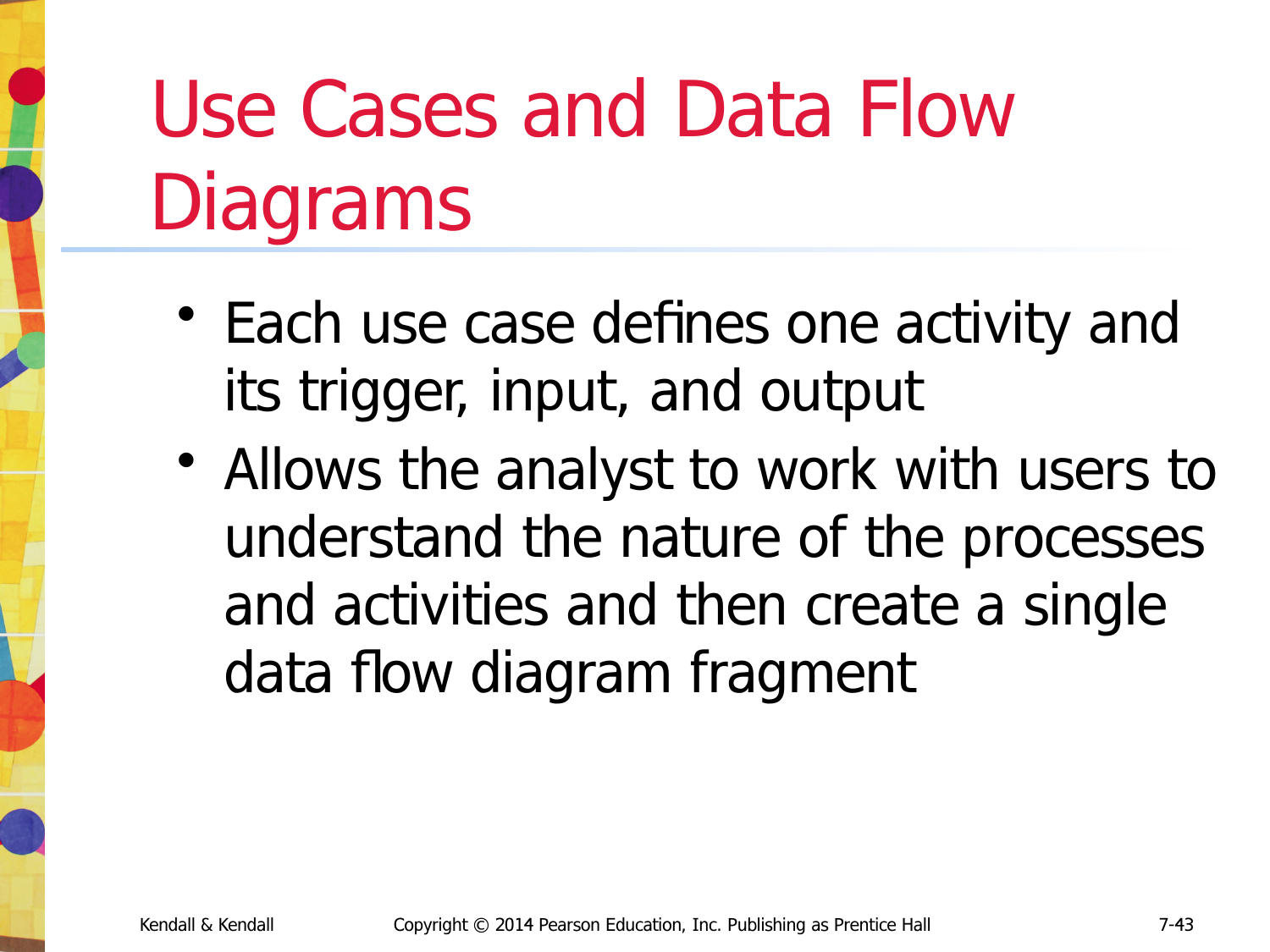

# Use Cases and Data Flow Diagrams
Each use case defines one activity and its trigger, input, and output
Allows the analyst to work with users to understand the nature of the processes and activities and then create a single data flow diagram fragment
Kendall & Kendall	Copyright © 2014 Pearson Education, Inc. Publishing as Prentice Hall
7-43